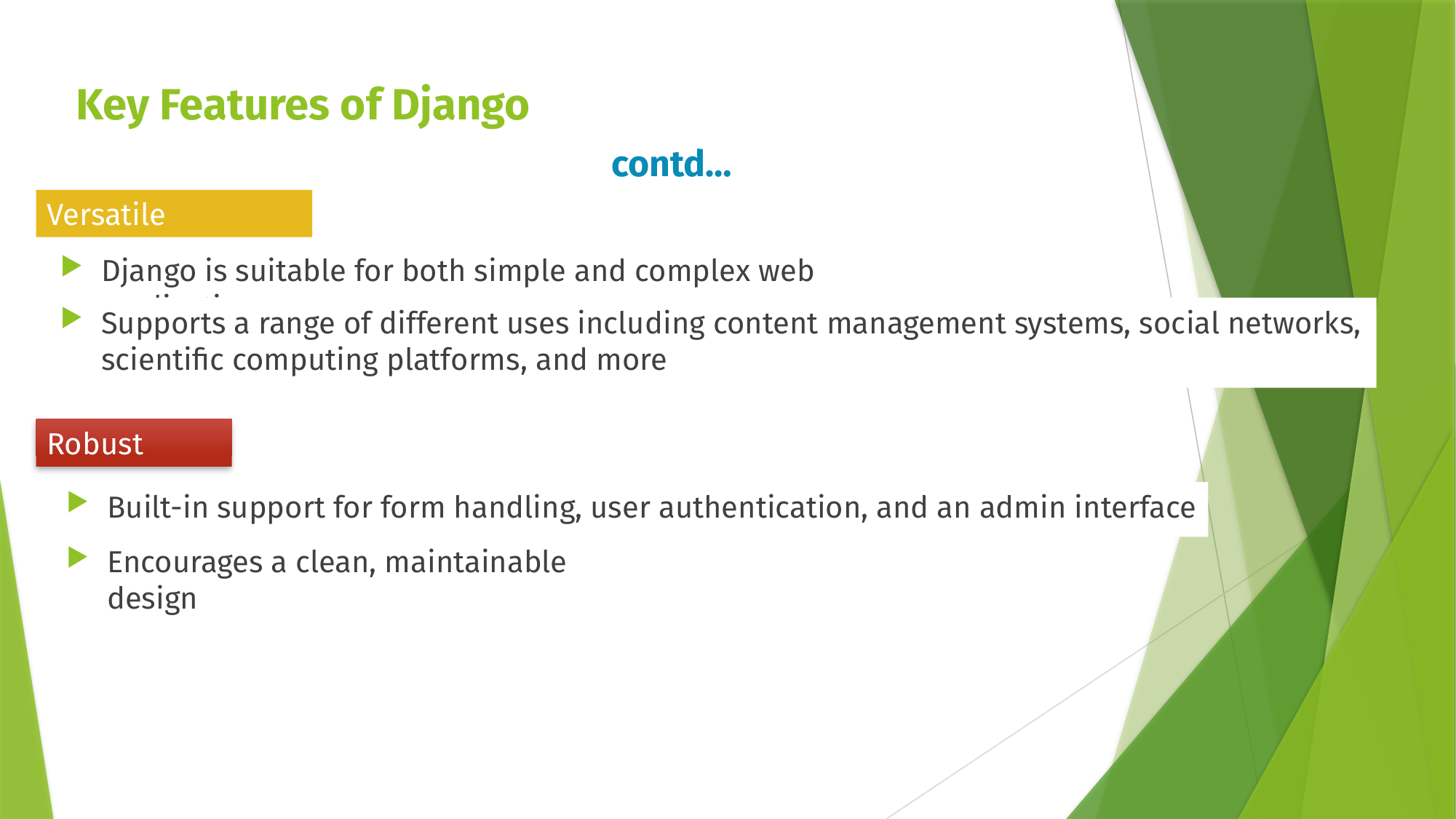

# Key Features of Django
contd…
Versatile
Django is suitable for both simple and complex web applications
Supports a range of different uses including content management systems, social networks, scientific computing platforms, and more
Robust
Built-in support for form handling, user authentication, and an admin interface
Encourages a clean, maintainable design